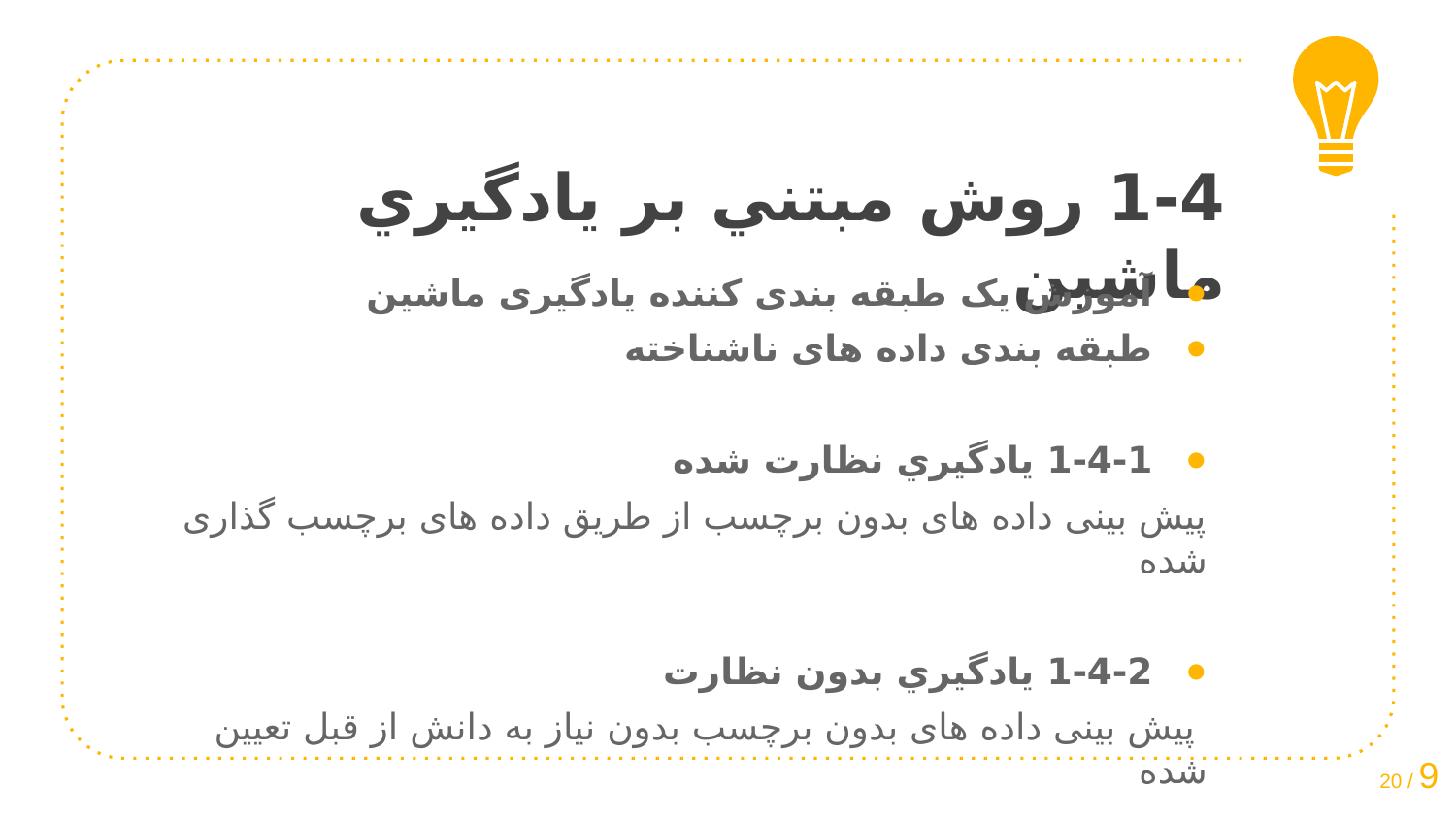

# 1-4 روش مبتني بر يادگيري ماشين
آموزش یک طبقه بندی کننده یادگیری ماشین
طبقه بندی داده های ناشناخته

1-4-1 یادگيري نظارت شده
	پیش بینی داده های بدون برچسب از طریق داده های برچسب گذاری شده

1-4-2 یادگيري بدون نظارت
	 پیش بینی داده های بدون برچسب بدون نیاز به دانش از قبل تعیین شده

20 / 9